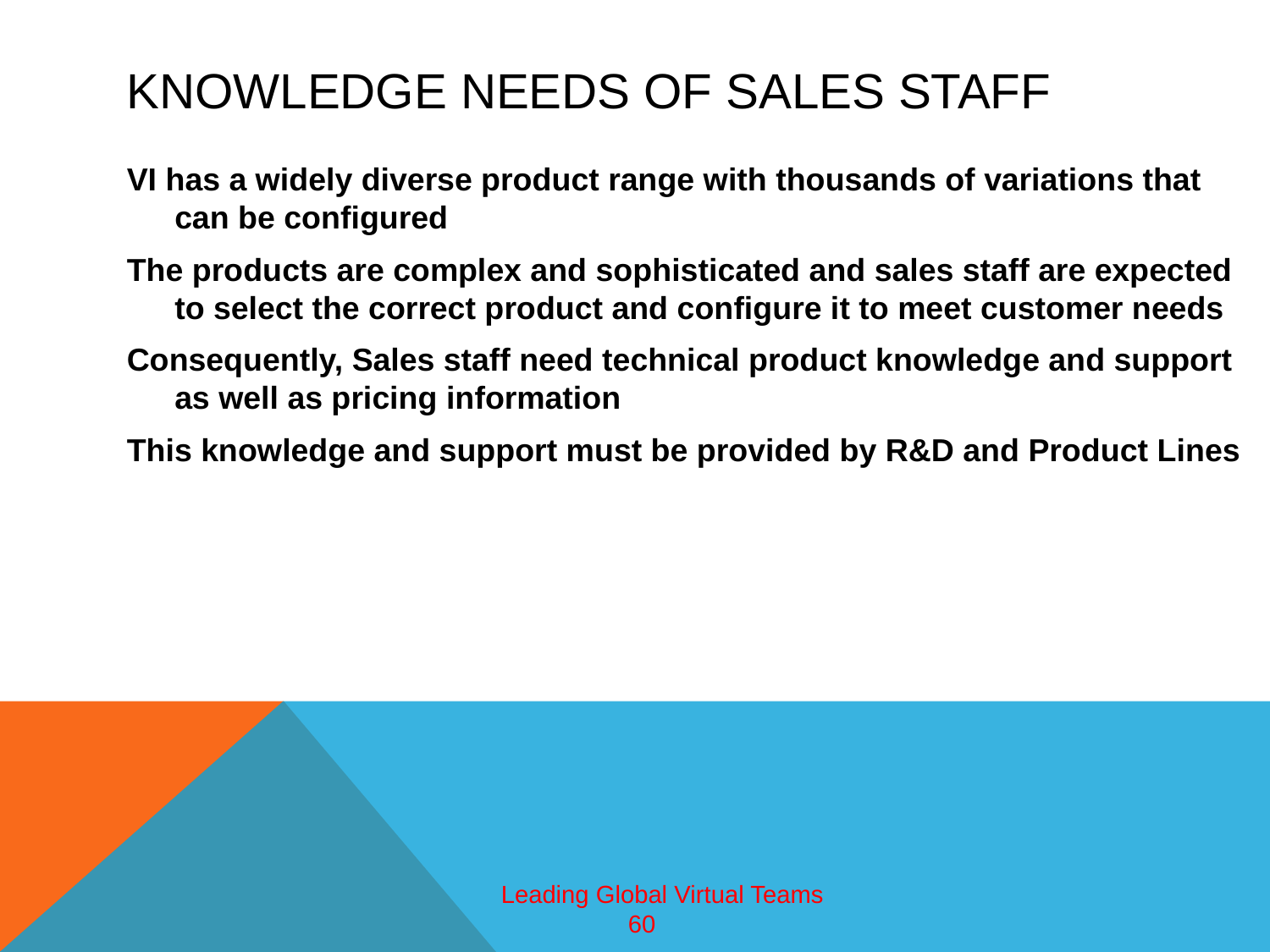

# Knowledge needs of sales staff
VI has a widely diverse product range with thousands of variations that can be configured
The products are complex and sophisticated and sales staff are expected to select the correct product and configure it to meet customer needs
Consequently, Sales staff need technical product knowledge and support as well as pricing information
This knowledge and support must be provided by R&D and Product Lines